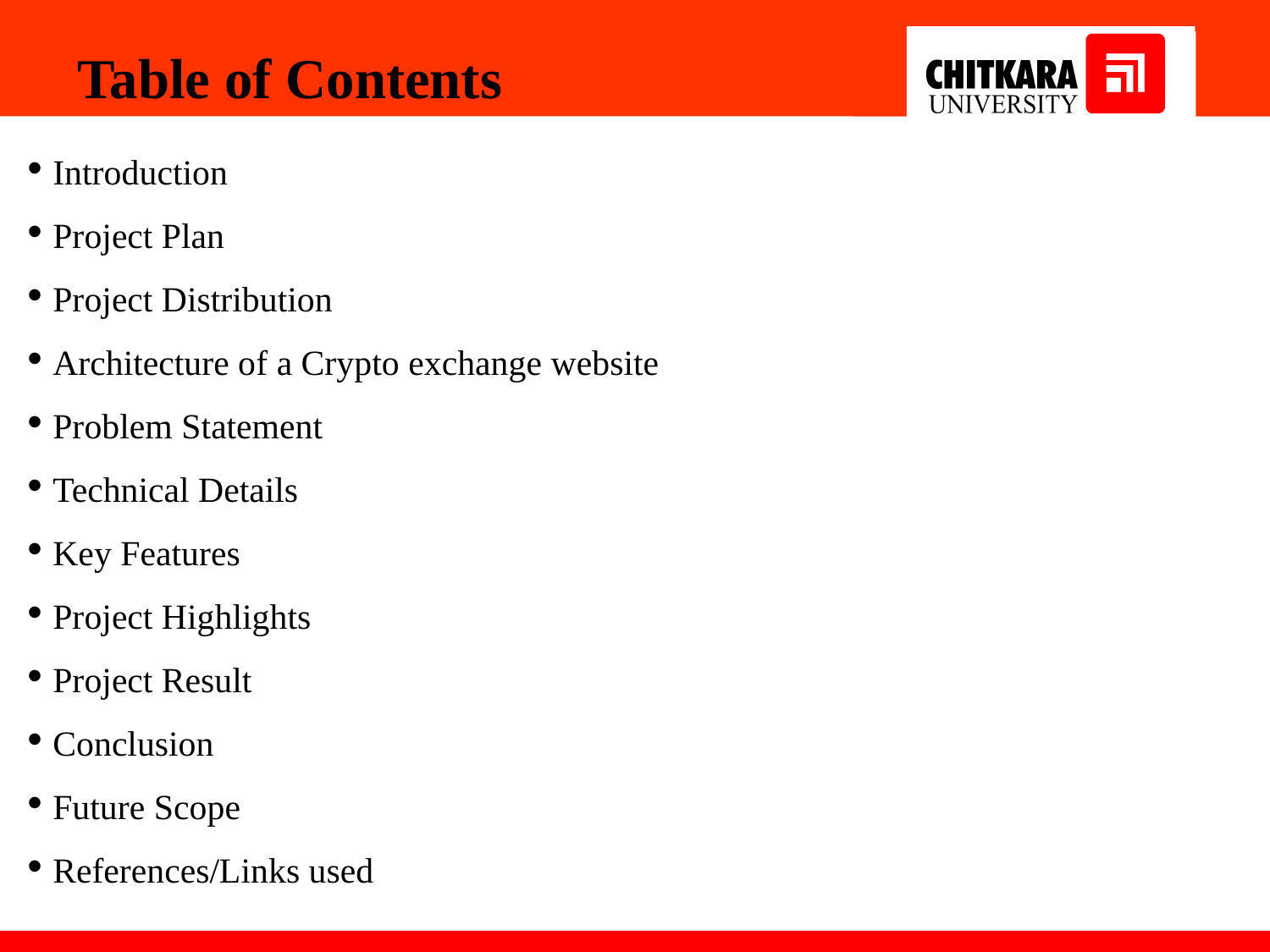

Table of Contents
 Introduction

 Project Plan

 Project Distribution

 Architecture of a Crypto exchange website

 Problem Statement

 Technical Details

 Key Features

 Project Highlights

 Project Result

 Conclusion

 Future Scope

 References/Links used